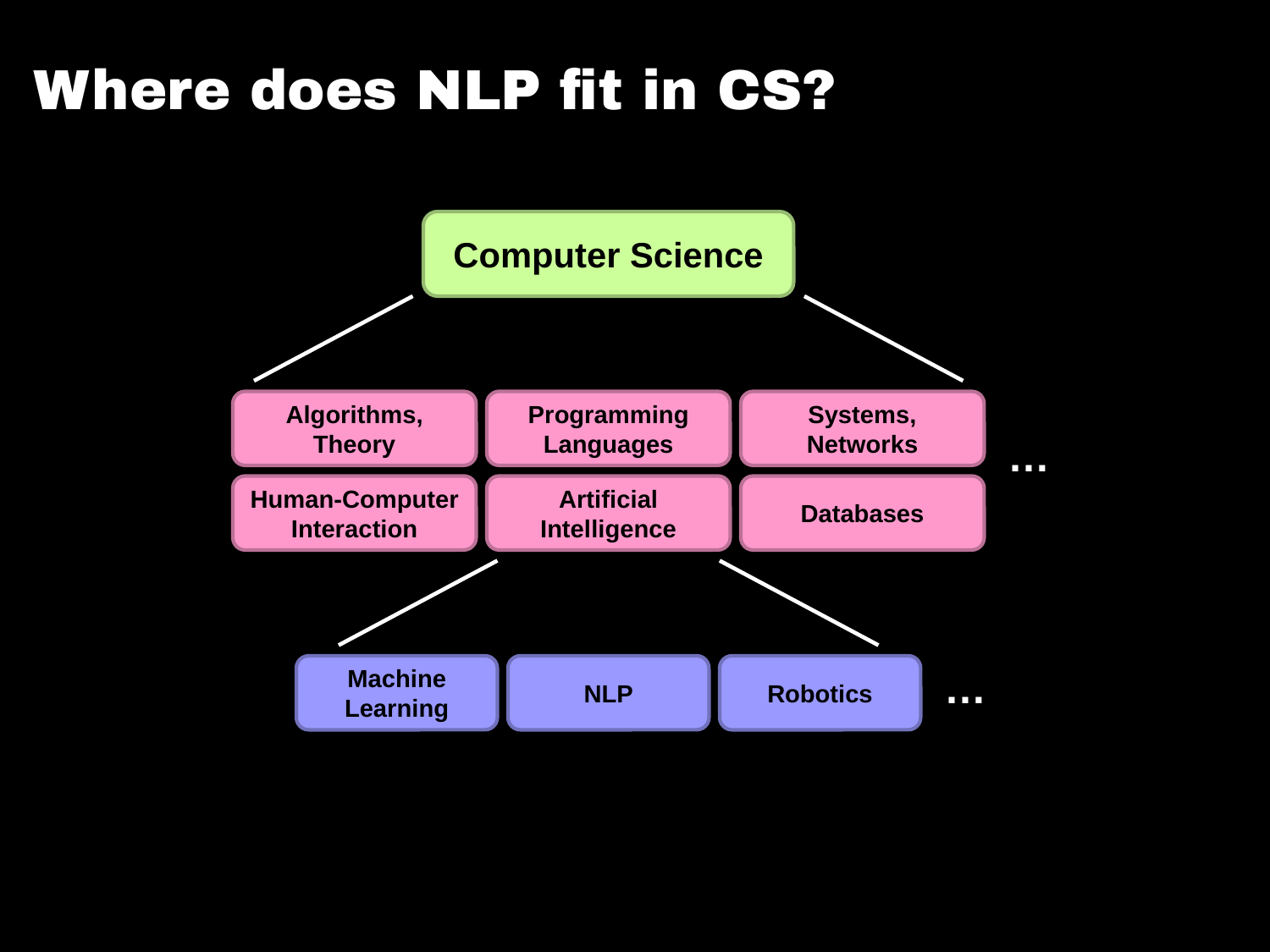

# Where does NLP fit in CS?
Computer Science
Algorithms, Theory
Programming Languages
Systems, Networks
…
Human-Computer Interaction
Artificial Intelligence
Databases
…
Machine Learning
NLP
Robotics